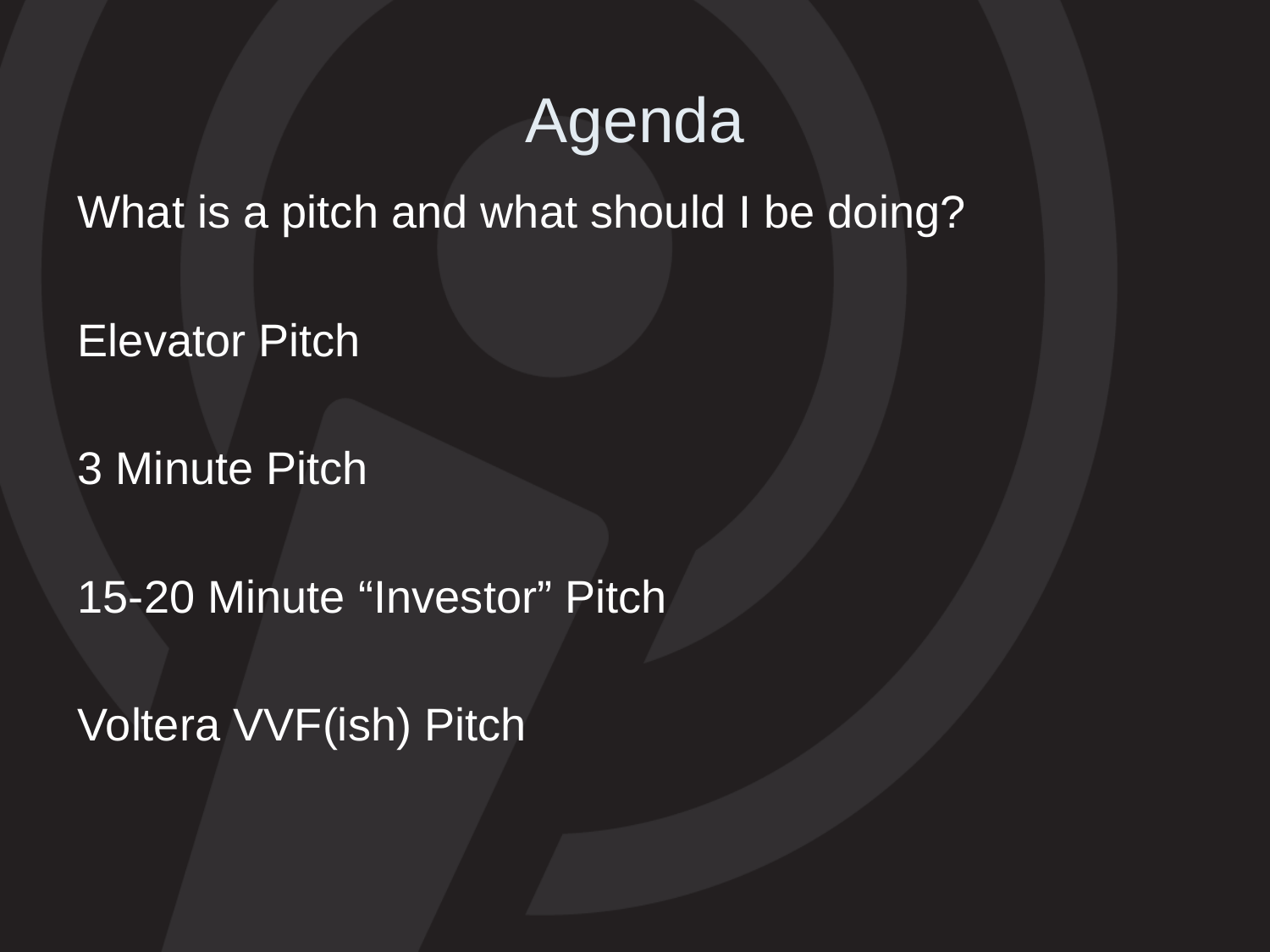

# Agenda
What is a pitch and what should I be doing?

Elevator Pitch

3 Minute Pitch

15-20 Minute “Investor” Pitch

Voltera VVF(ish) Pitch